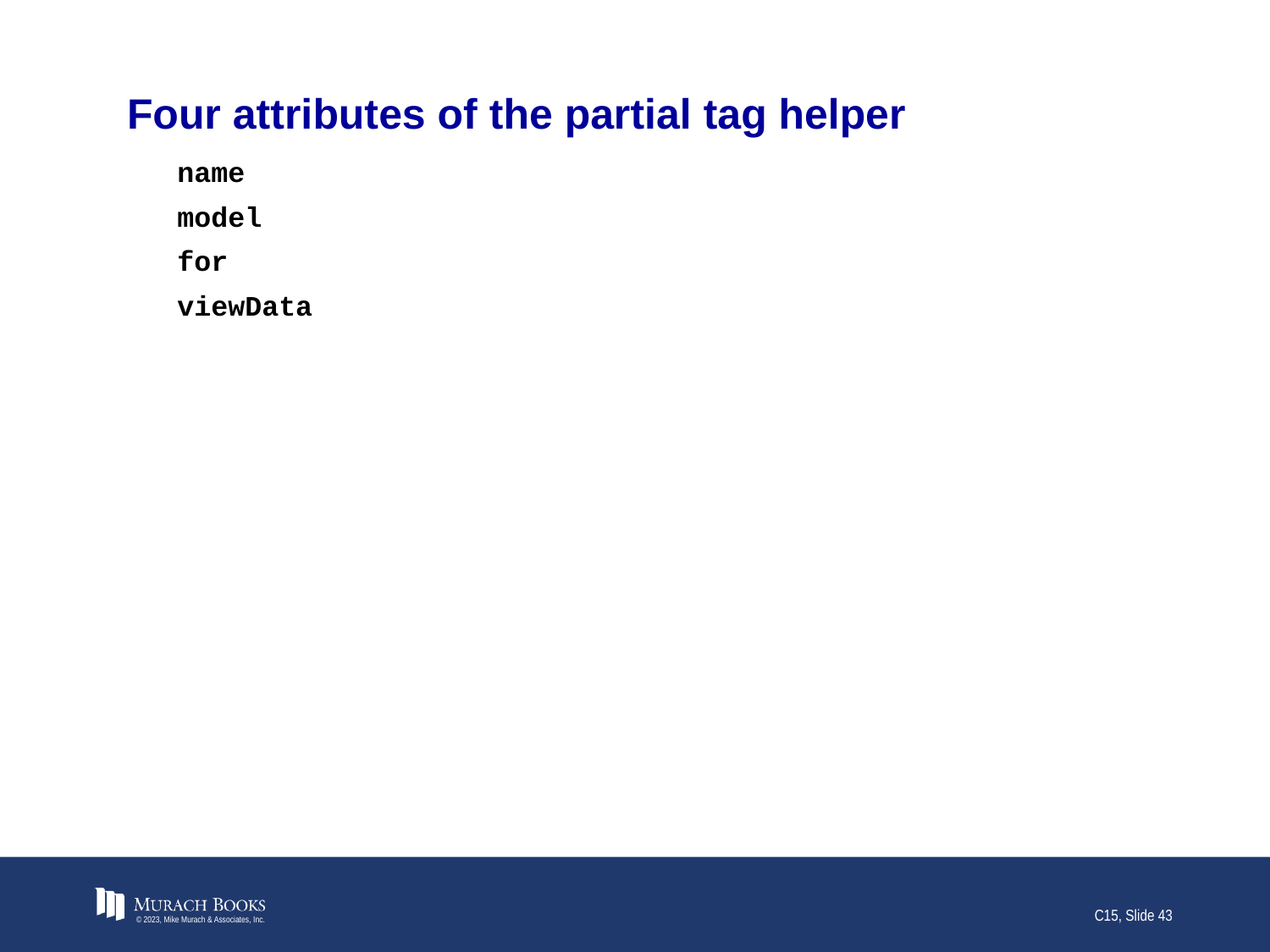

# Four attributes of the partial tag helper
name
model
for
viewData

© 2023, Mike Murach & Associates, Inc.

C15, Slide 43